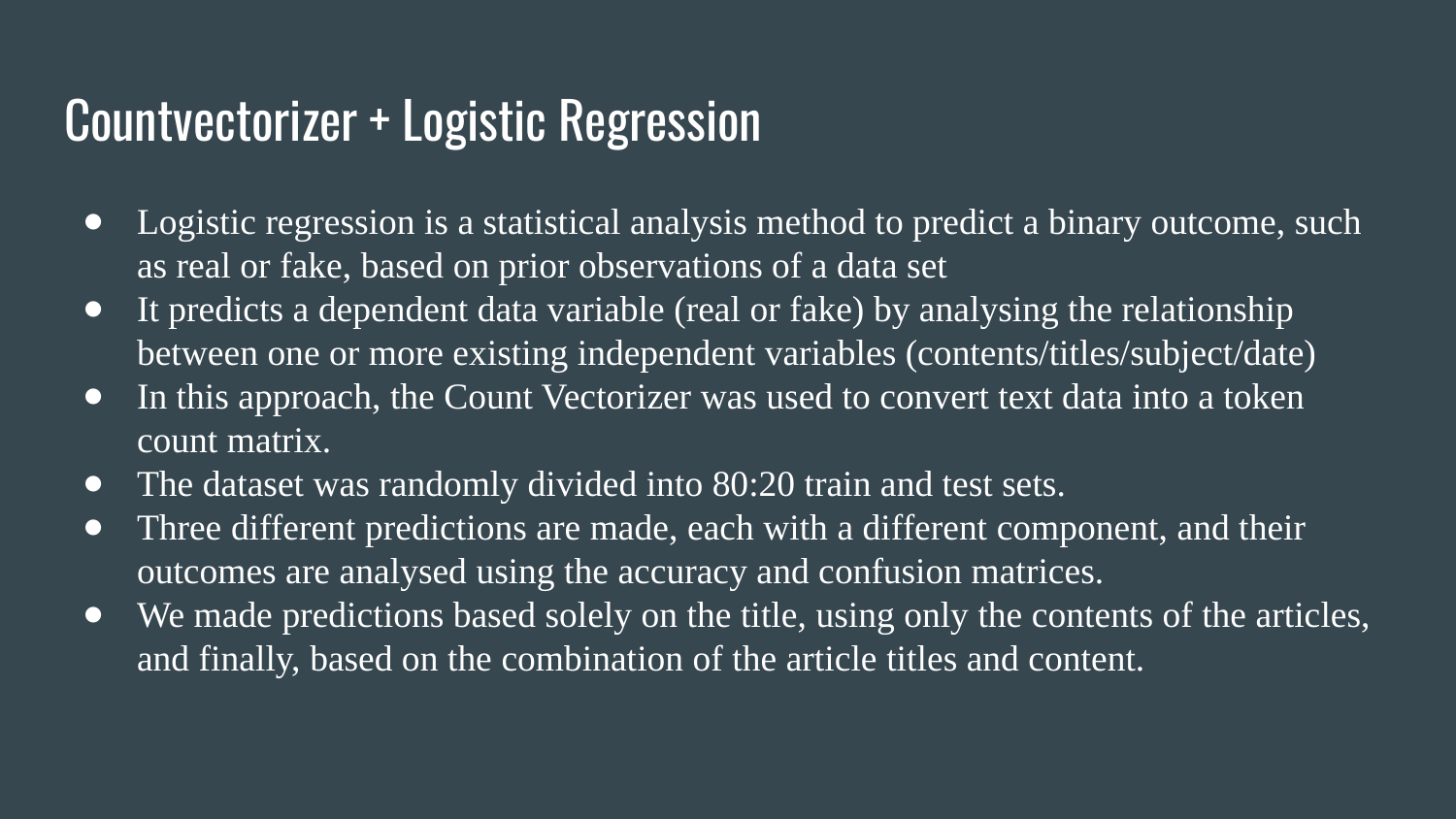

# Countvectorizer + Logistic Regression
Logistic regression is a statistical analysis method to predict a binary outcome, such as real or fake, based on prior observations of a data set
It predicts a dependent data variable (real or fake) by analysing the relationship between one or more existing independent variables (contents/titles/subject/date)
In this approach, the Count Vectorizer was used to convert text data into a token count matrix.
The dataset was randomly divided into 80:20 train and test sets.
Three different predictions are made, each with a different component, and their outcomes are analysed using the accuracy and confusion matrices.
We made predictions based solely on the title, using only the contents of the articles, and finally, based on the combination of the article titles and content.